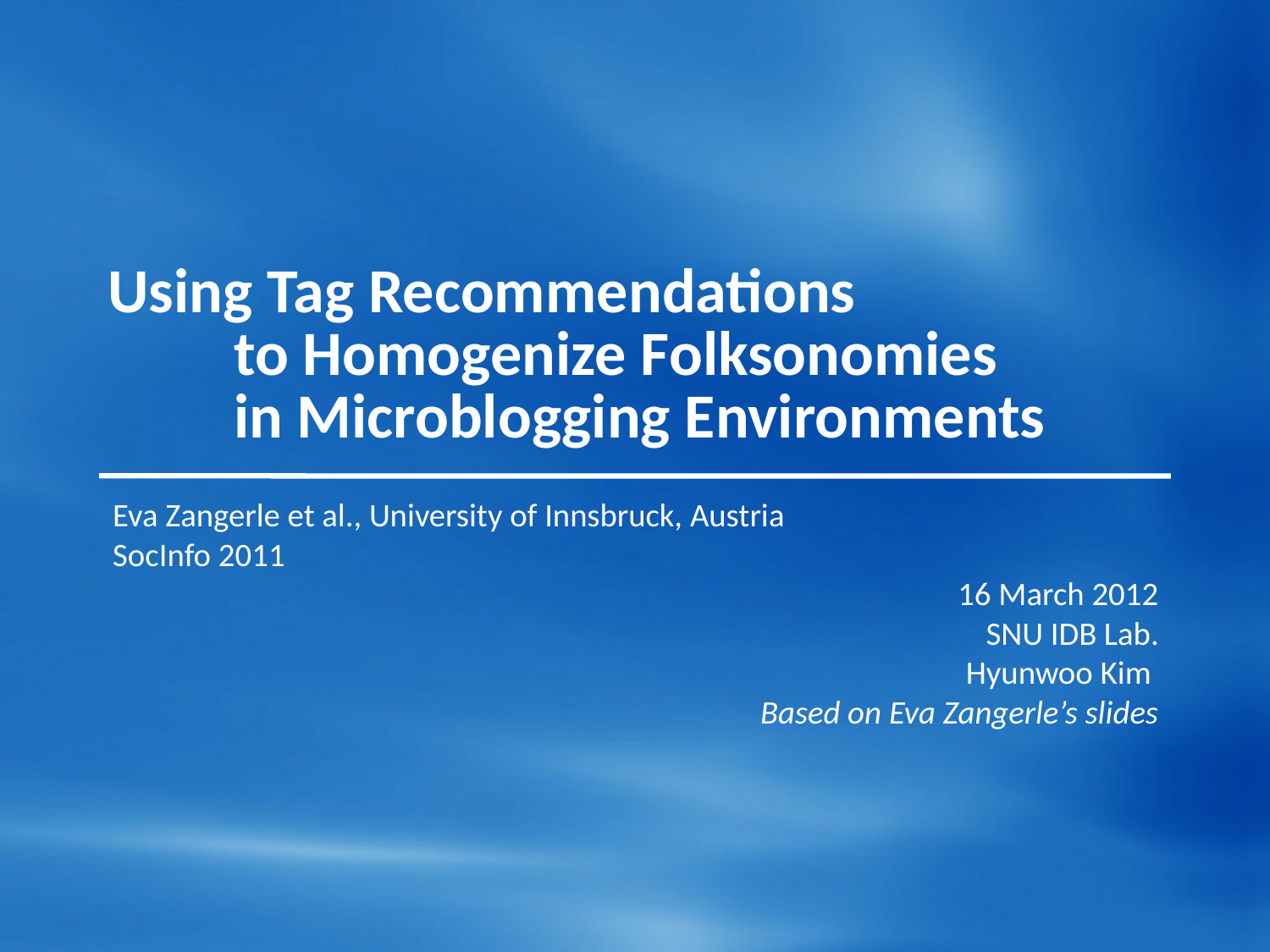

# Using Tag Recommendations to Homogenize Folksonomies in Microblogging Environments
Eva Zangerle et al., University of Innsbruck, Austria
SocInfo 2011
16 March 2012
SNU IDB Lab.
Hyunwoo Kim
Based on Eva Zangerle’s slides